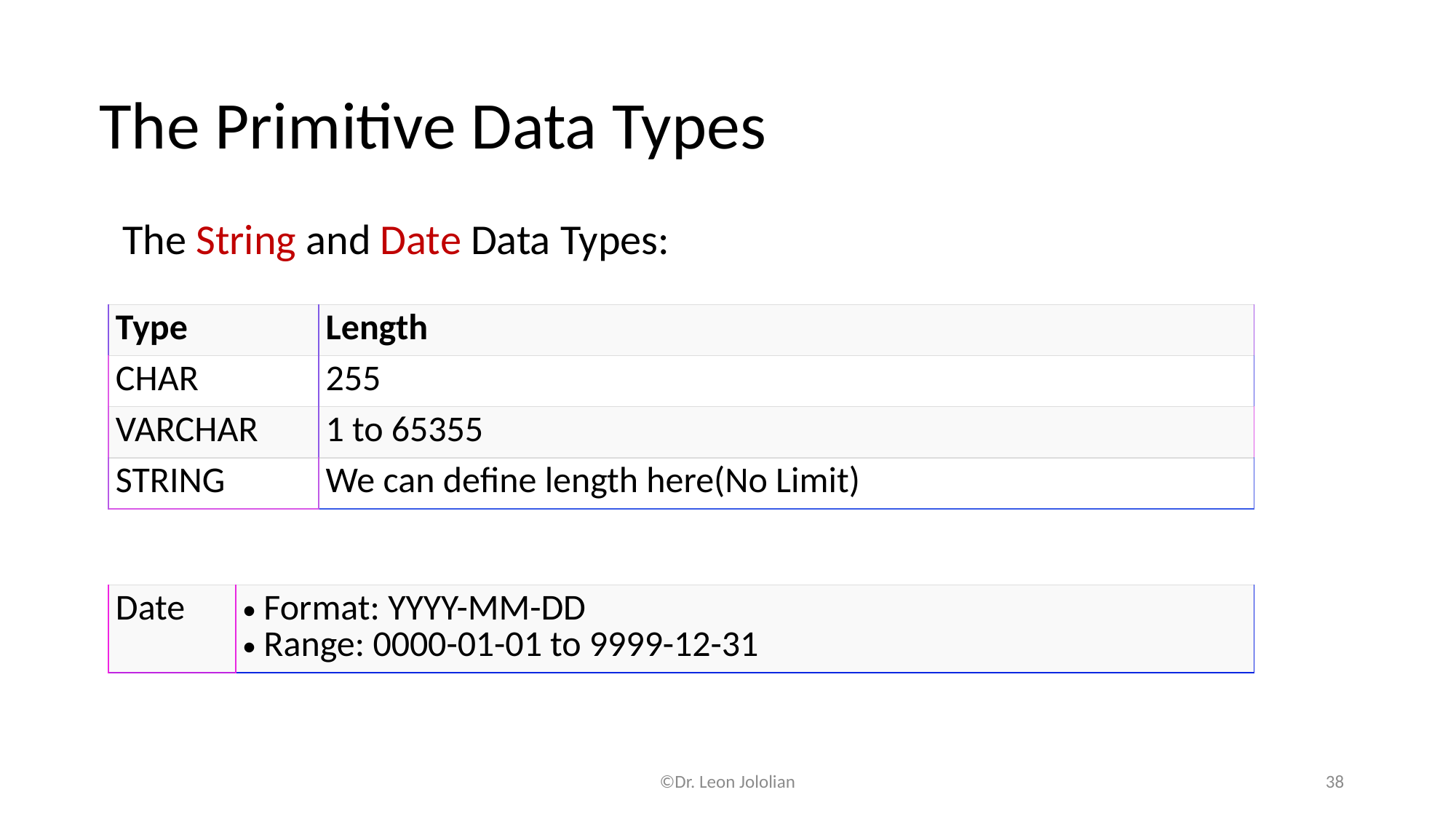

# The Primitive Data Types
The String and Date Data Types:
| Type | Length |
| --- | --- |
| CHAR | 255 |
| VARCHAR | 1 to 65355 |
| STRING | We can define length here(No Limit) |
| Date | Format: YYYY-MM-DD Range: 0000-01-01 to 9999-12-31 |
| --- | --- |
©Dr. Leon Jololian
38